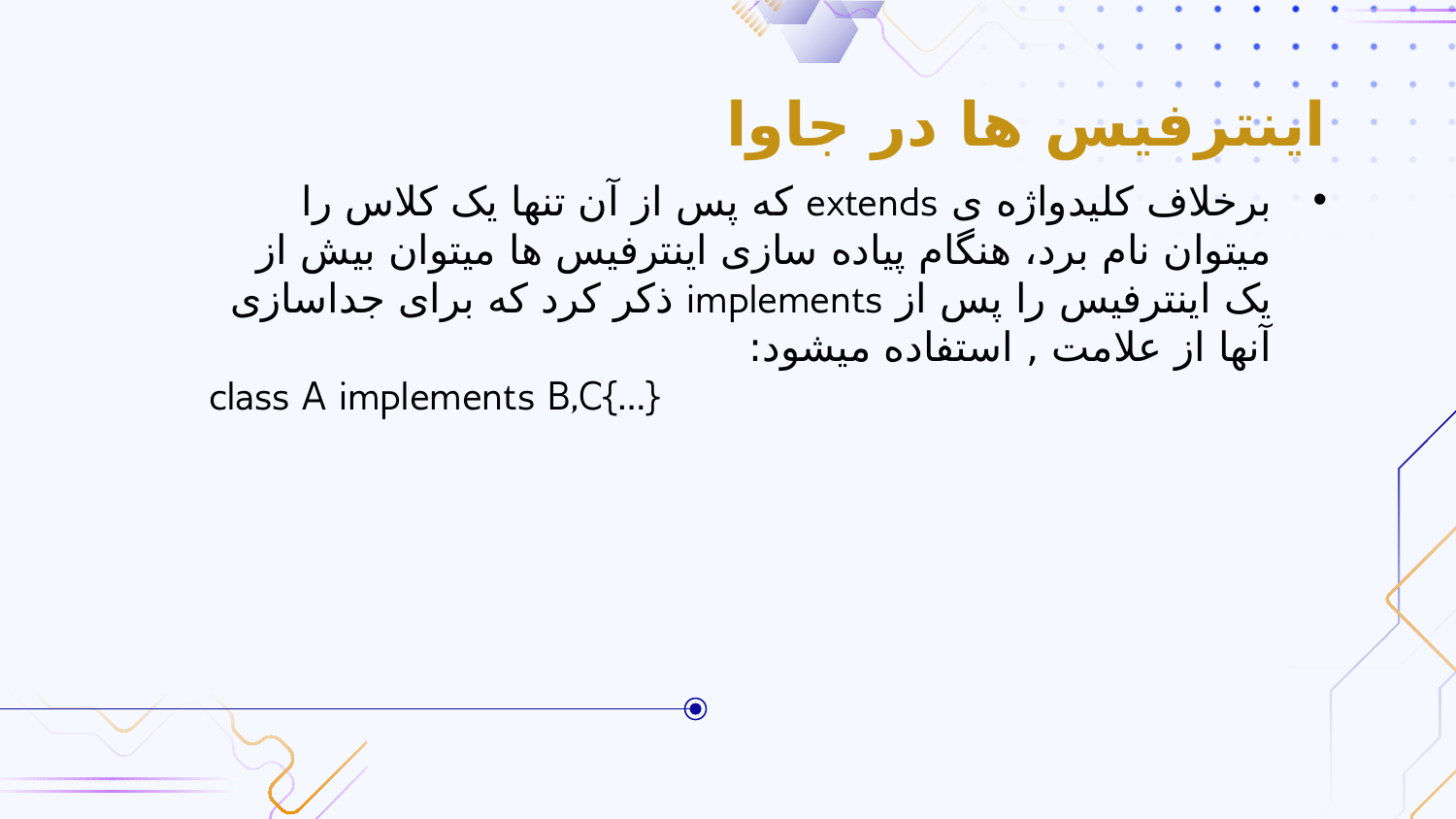

# اینترفیس ها در جاوا
برخلاف کلیدواژه ی extends که پس از آن تنها یک کلاس را میتوان نام برد، هنگام پیاده سازی اینترفیس ها میتوان بیش از یک اینترفیس را پس از implements ذکر کرد که برای جداسازی آنها از علامت , استفاده میشود:
class A implements B,C{…}